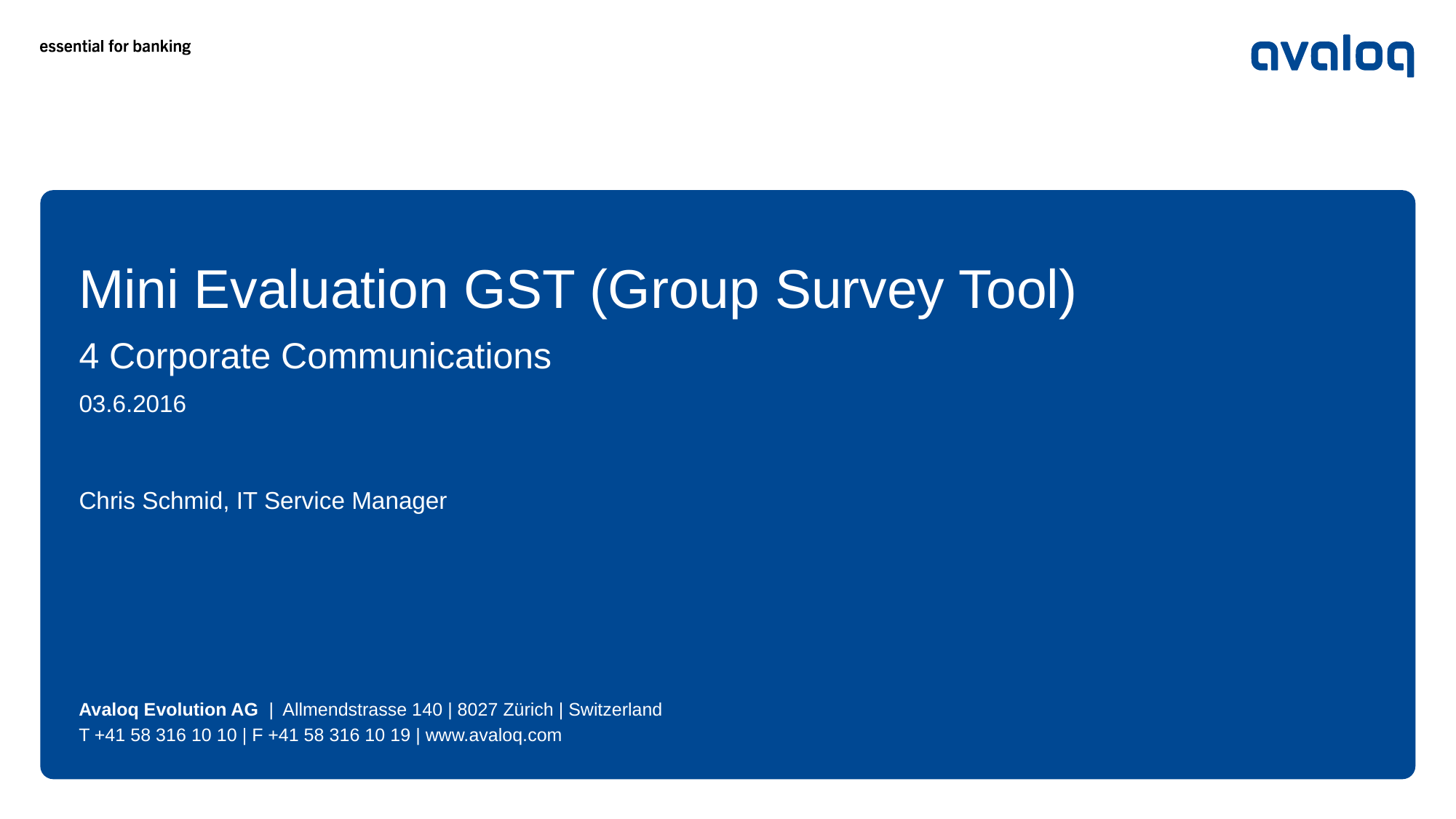

Mini Evaluation GST (Group Survey Tool)
4 Corporate Communications
03.6.2016
Chris Schmid, IT Service Manager
Avaloq Evolution AG  |  Allmendstrasse 140 | 8027 Zürich | Switzerland
T +41 58 316 10 10 | F +41 58 316 10 19 | www.avaloq.com